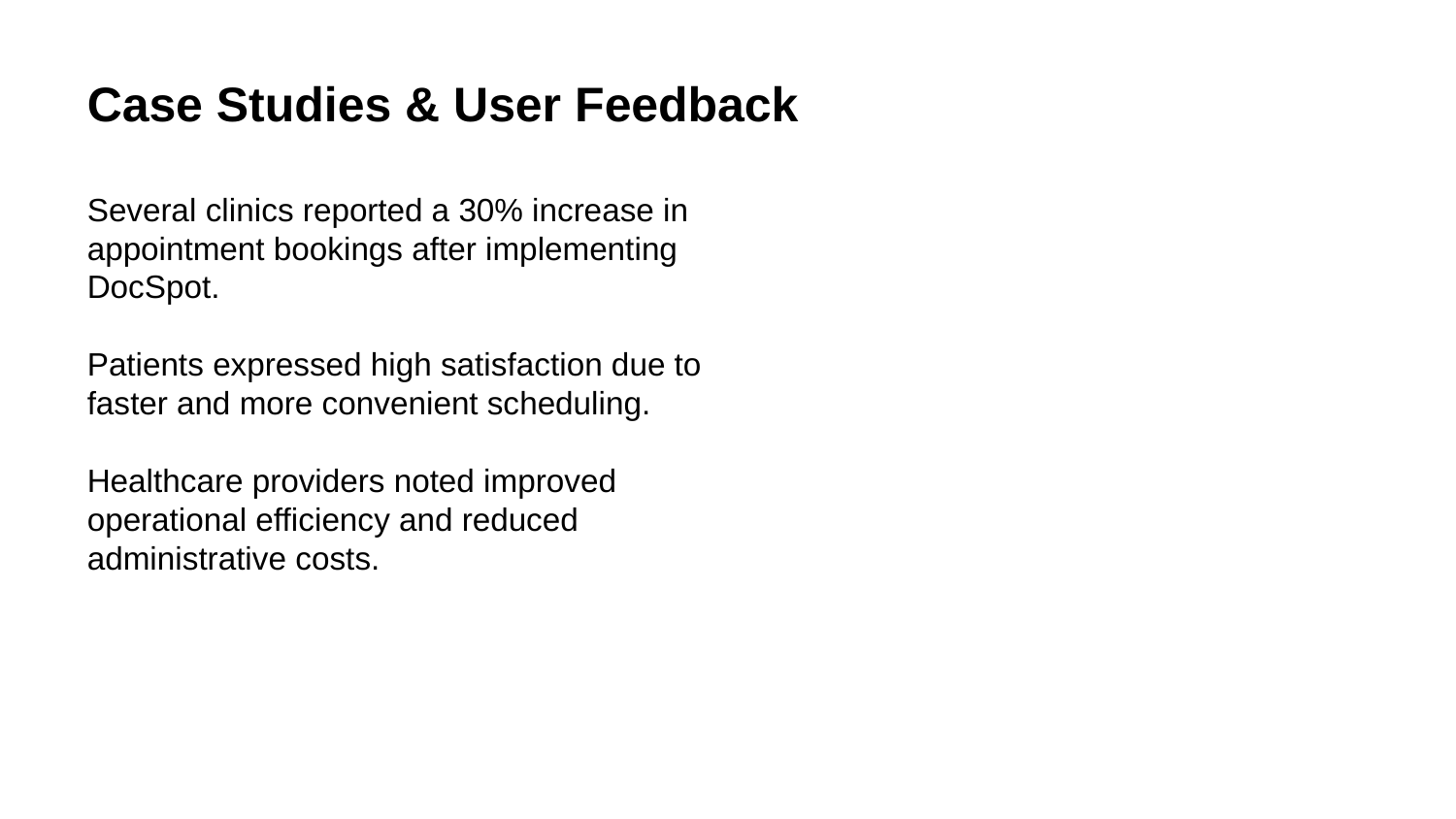

Case Studies & User Feedback
Several clinics reported a 30% increase in appointment bookings after implementing DocSpot.

Patients expressed high satisfaction due to faster and more convenient scheduling.

Healthcare providers noted improved operational efficiency and reduced administrative costs.